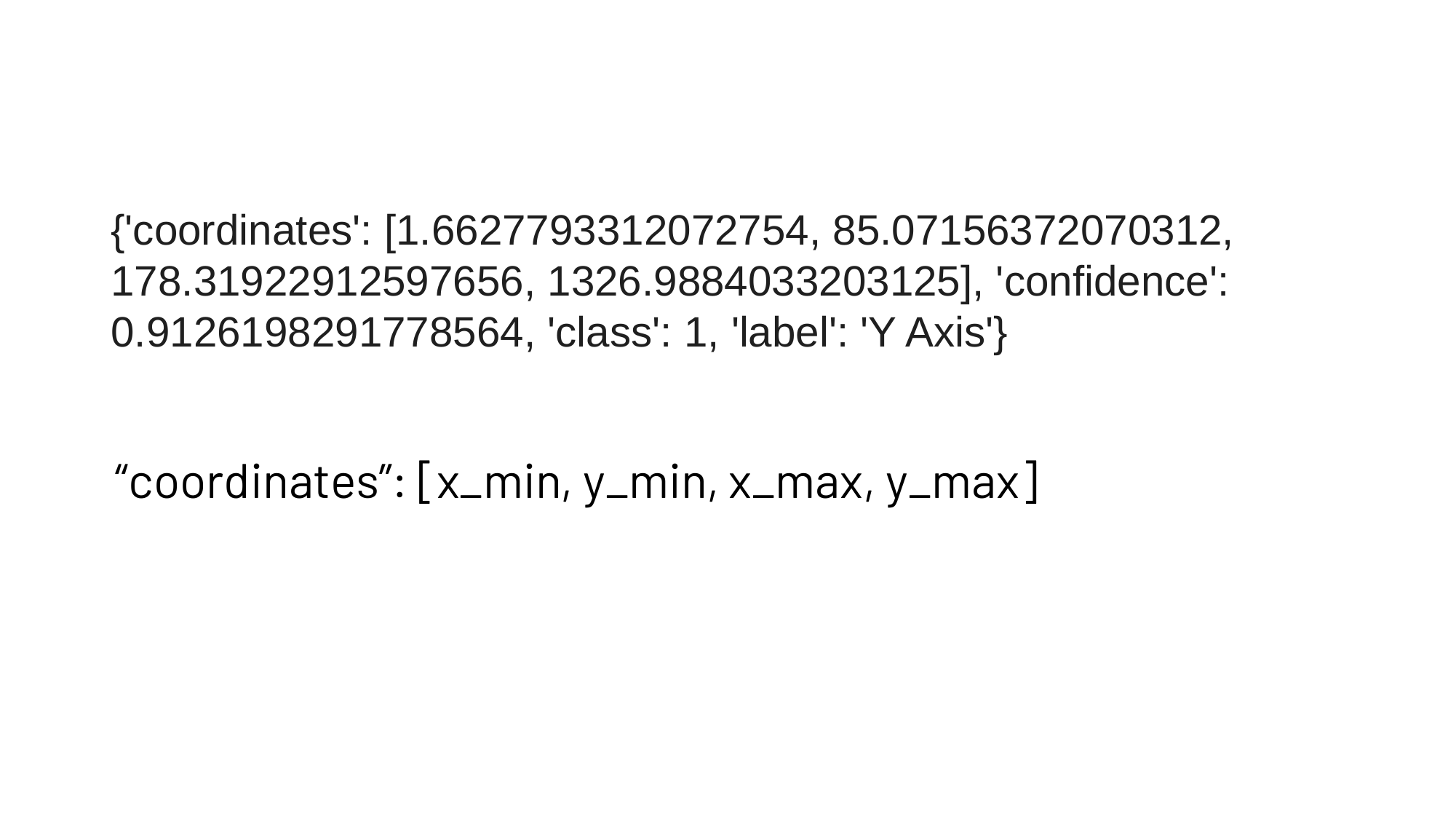

# YOLO Output
{'coordinates': [1.6627793312072754, 85.07156372070312, 178.31922912597656, 1326.9884033203125], 'confidence': 0.9126198291778564, 'class': 1, 'label': 'Y Axis'}
“coordinates”: [x_min, y_min, x_max, y_max]